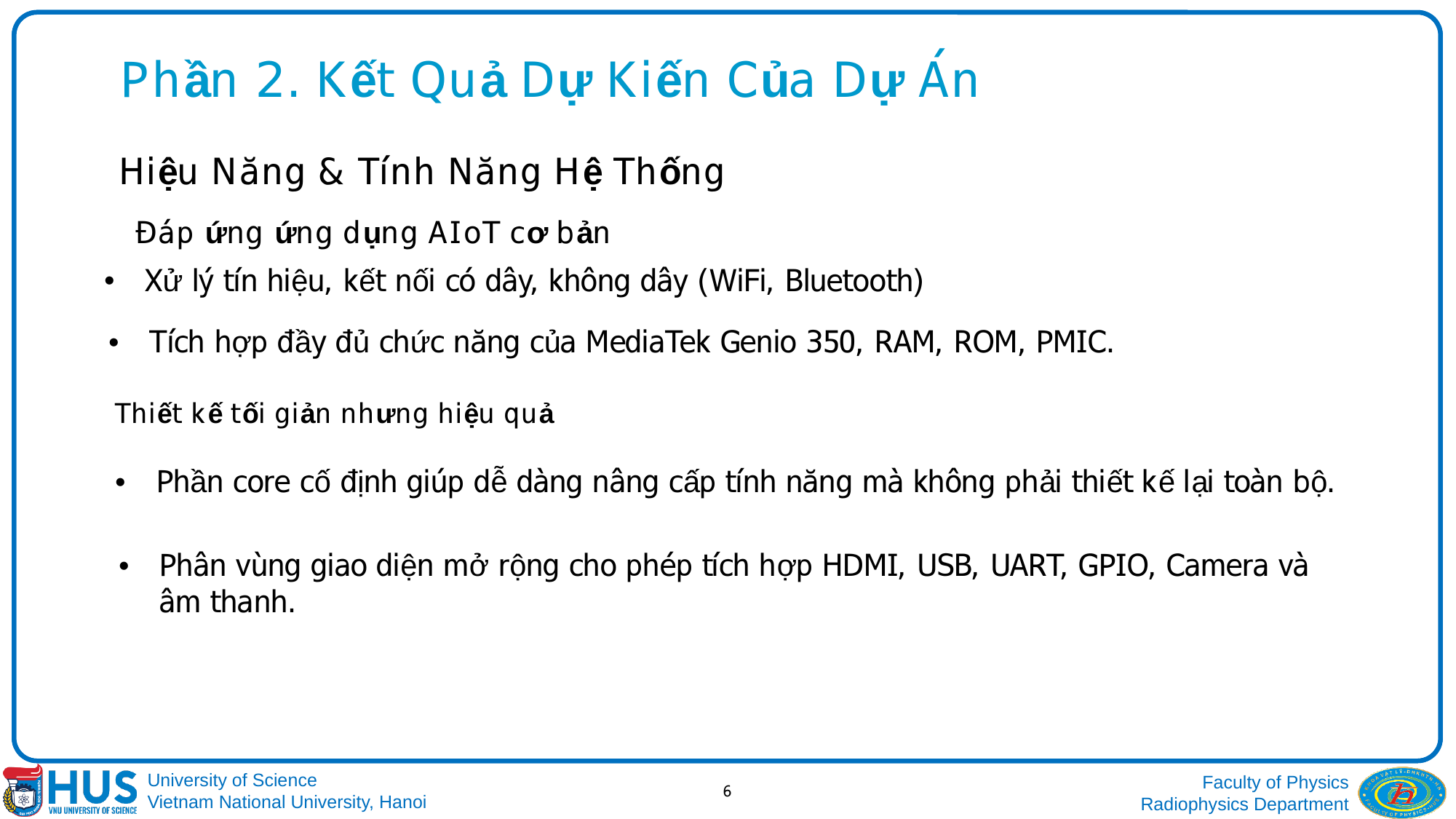

# Phần 2. Kết Quả Dự Kiến Của Dự Án
Hiệu Năng & Tính Năng Hệ Thống
   Đáp ứng ứng dụng AIoT cơ bản
Xử lý tín hiệu, kết nối có dây, không dây (WiFi, Bluetooth)
Tích hợp đầy đủ chức năng của MediaTek Genio 350, RAM, ROM, PMIC.
Thiết kế tối giản nhưng hiệu quả
Phần core cố định giúp dễ dàng nâng cấp tính năng mà không phải thiết kế lại toàn bộ.
Phân vùng giao diện mở rộng cho phép tích hợp HDMI, USB, UART, GPIO, Camera và âm thanh.
6